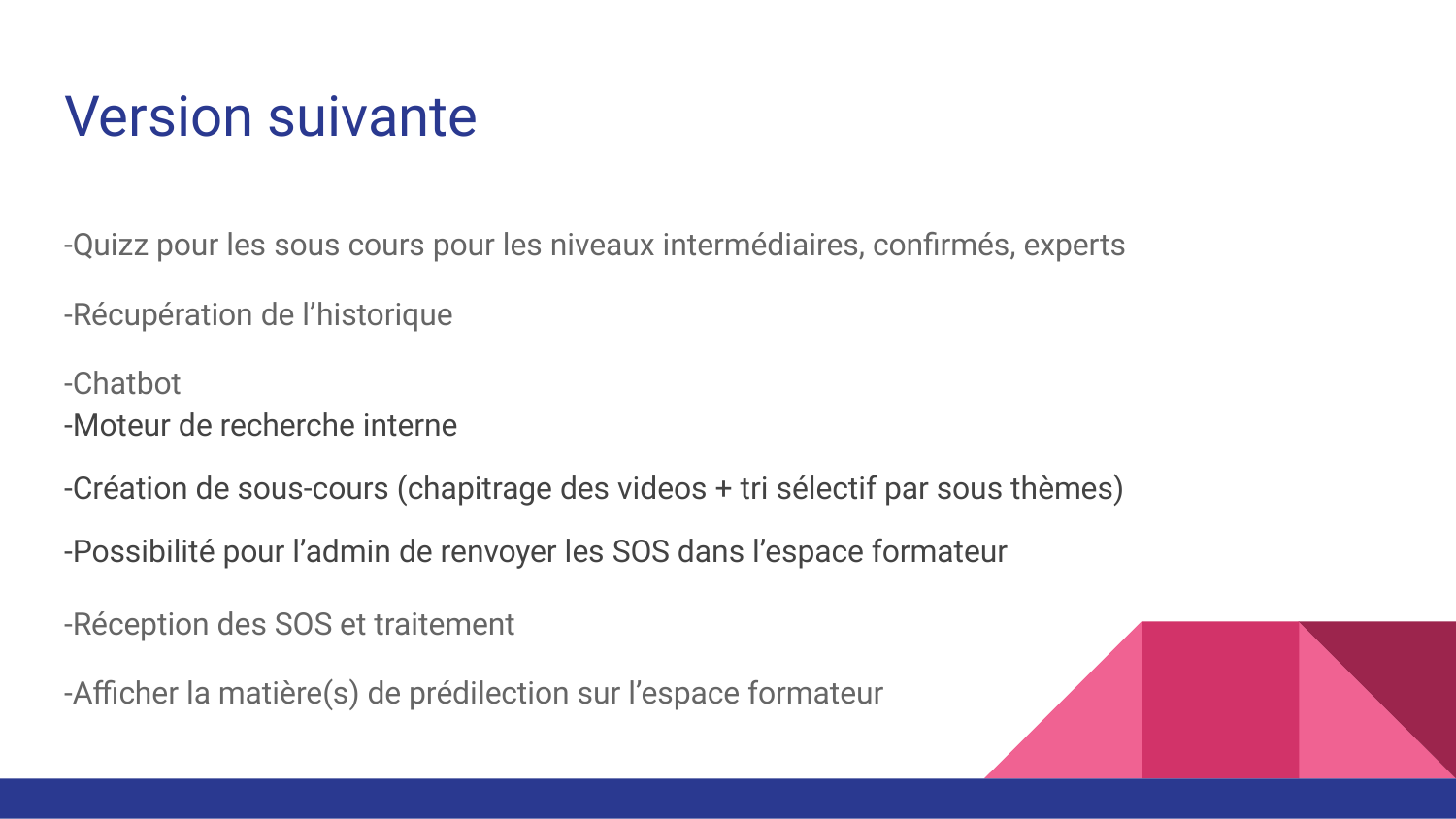

# Version suivante
-Quizz pour les sous cours pour les niveaux intermédiaires, confirmés, experts
-Récupération de l’historique
-Chatbot
-Moteur de recherche interne
-Création de sous-cours (chapitrage des videos + tri sélectif par sous thèmes)
-Possibilité pour l’admin de renvoyer les SOS dans l’espace formateur
-Réception des SOS et traitement
-Afficher la matière(s) de prédilection sur l’espace formateur